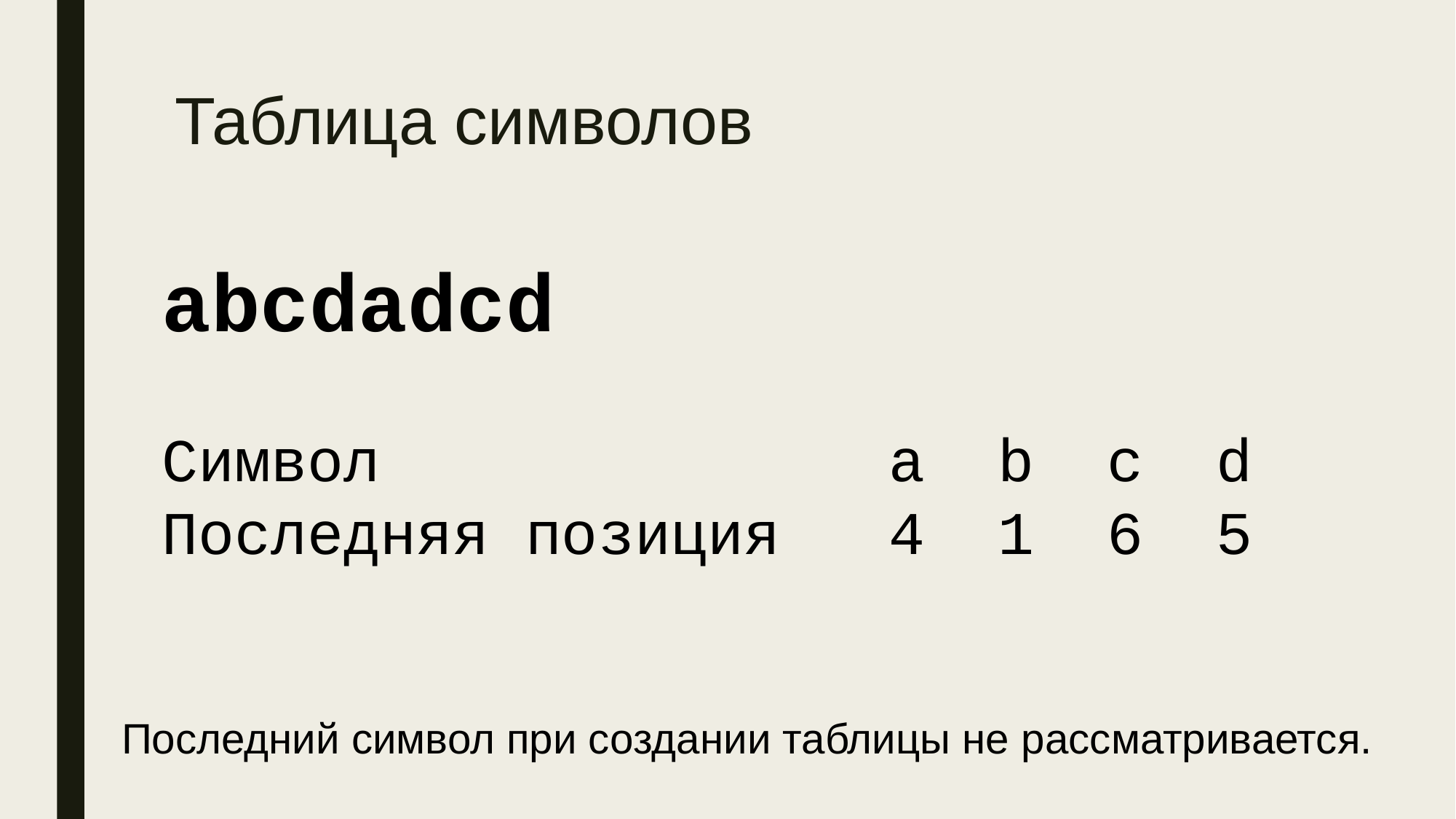

# Таблица символов
abcdadcd

Символ              a  b  c  d
Последняя позиция   4  1  6  5
Последний символ при создании таблицы не рассматривается.